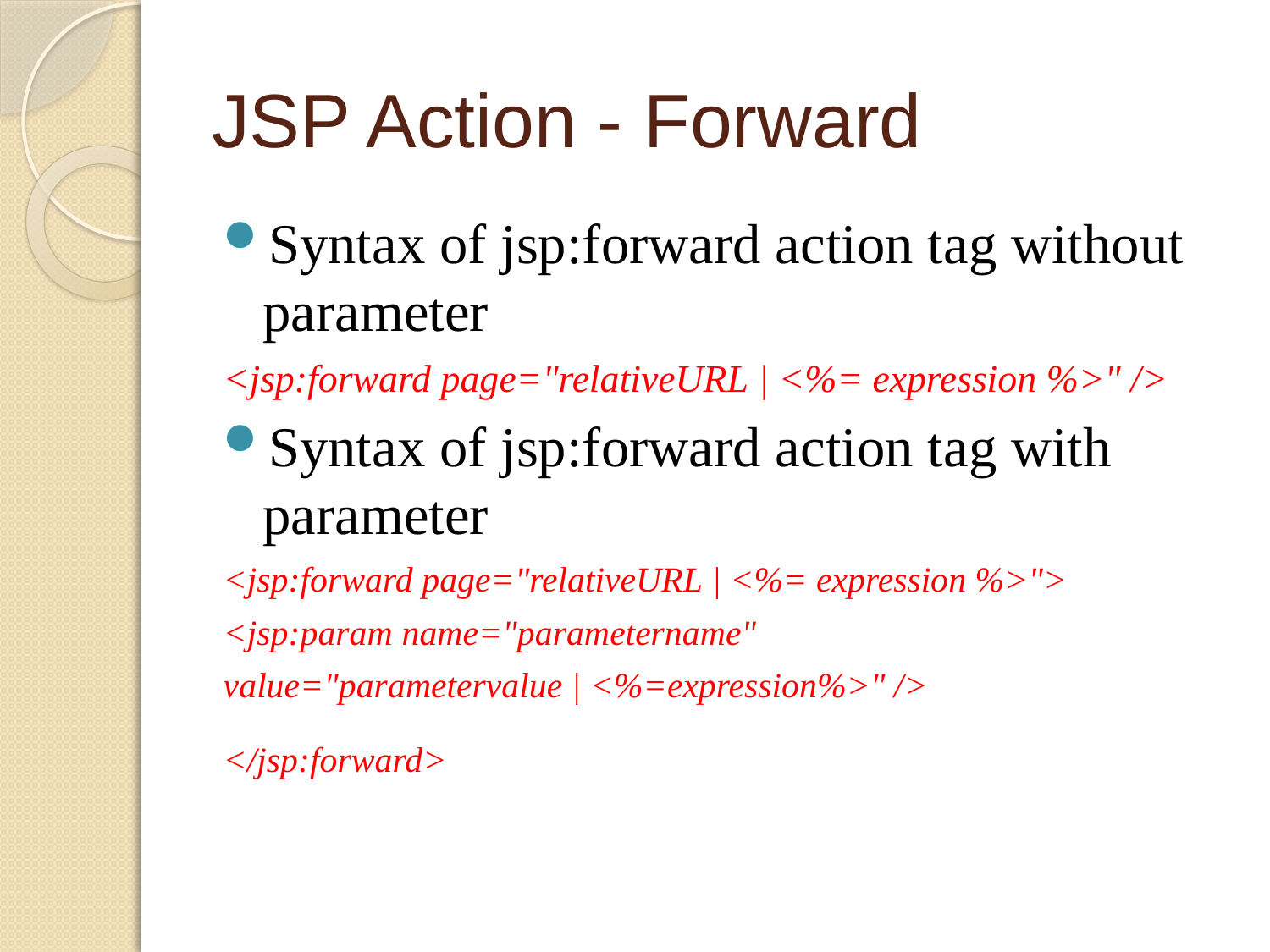

# JSP Action - Forward
Syntax of jsp:forward action tag without parameter
<jsp:forward page="relativeURL | <%= expression %>" />
Syntax of jsp:forward action tag with parameter
<jsp:forward page="relativeURL | <%= expression %>">
<jsp:param name="parametername"
value="parametervalue | <%=expression%>" />
</jsp:forward>